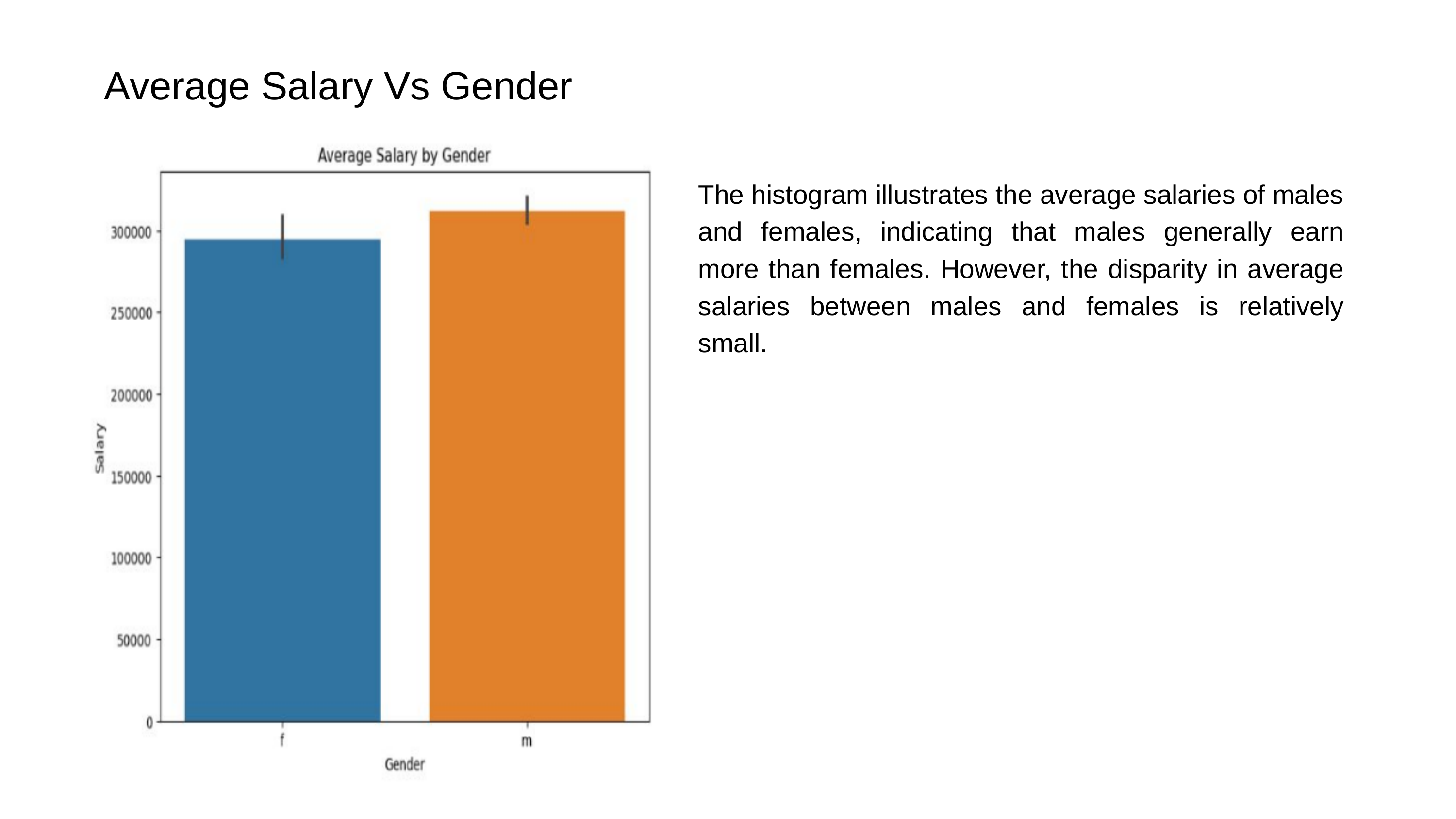

Average Salary Vs Gender

The histogram illustrates the average salaries of males and females, indicating that males generally earn more than females. However, the disparity in average salaries between males and females is relatively small.